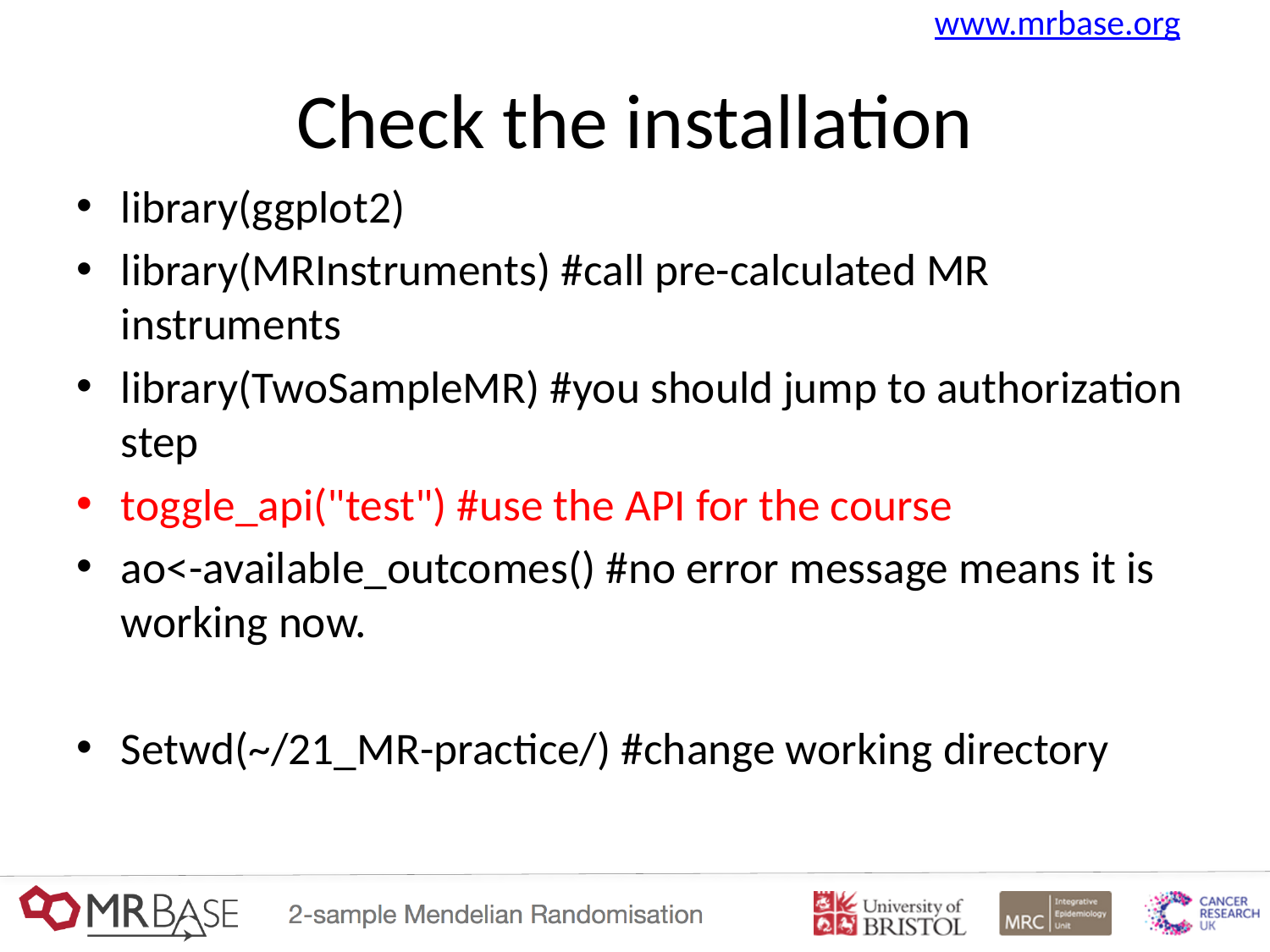

# Check the installation
library(ggplot2)
library(MRInstruments) #call pre-calculated MR instruments
library(TwoSampleMR) #you should jump to authorization step
toggle_api("test") #use the API for the course
ao<-available_outcomes() #no error message means it is working now.

Setwd(~/21_MR-practice/) #change working directory